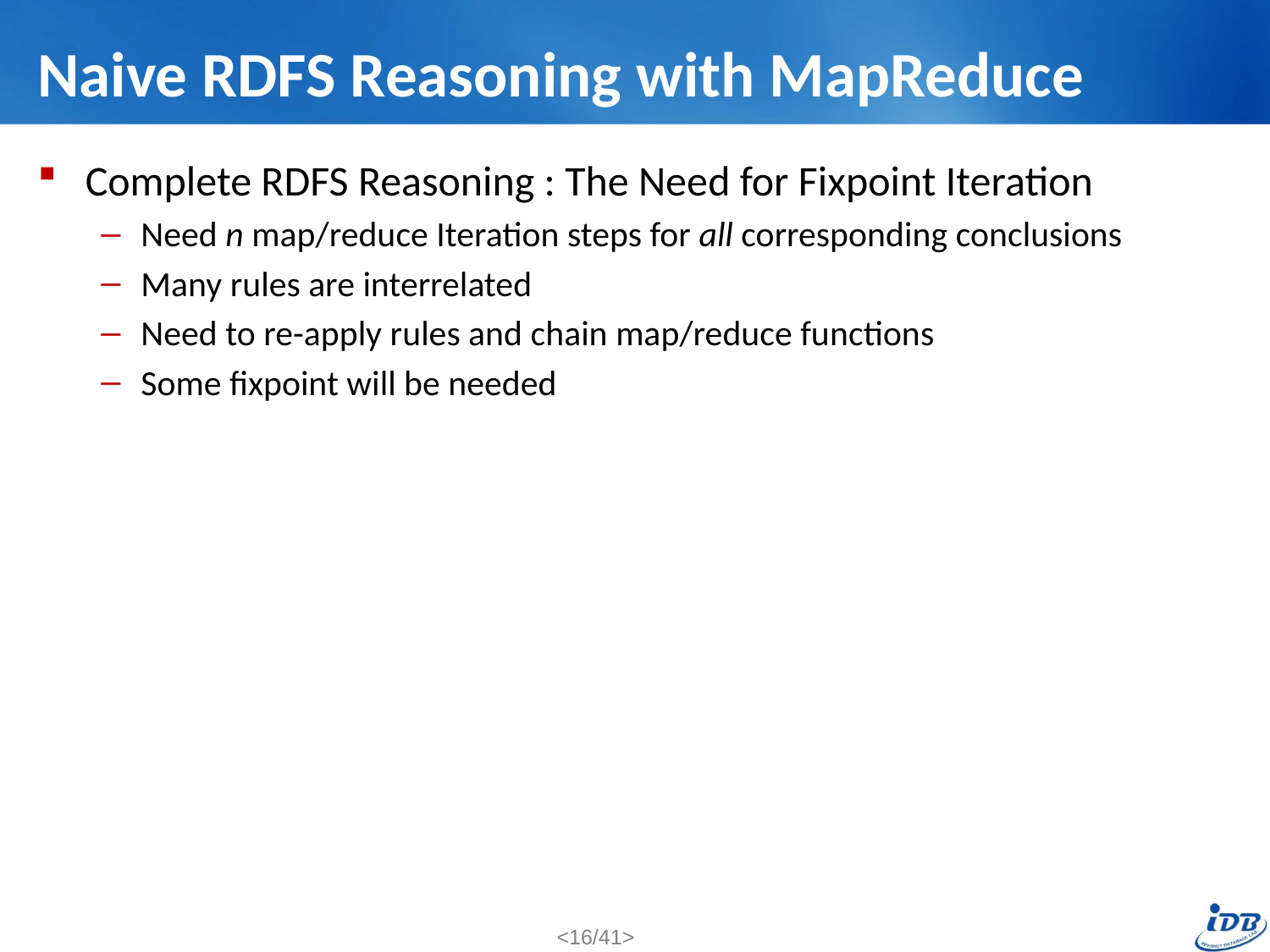

# Naive RDFS Reasoning with MapReduce
Complete RDFS Reasoning : The Need for Fixpoint Iteration
Need n map/reduce Iteration steps for all corresponding conclusions
Many rules are interrelated
Need to re-apply rules and chain map/reduce functions
Some fixpoint will be needed